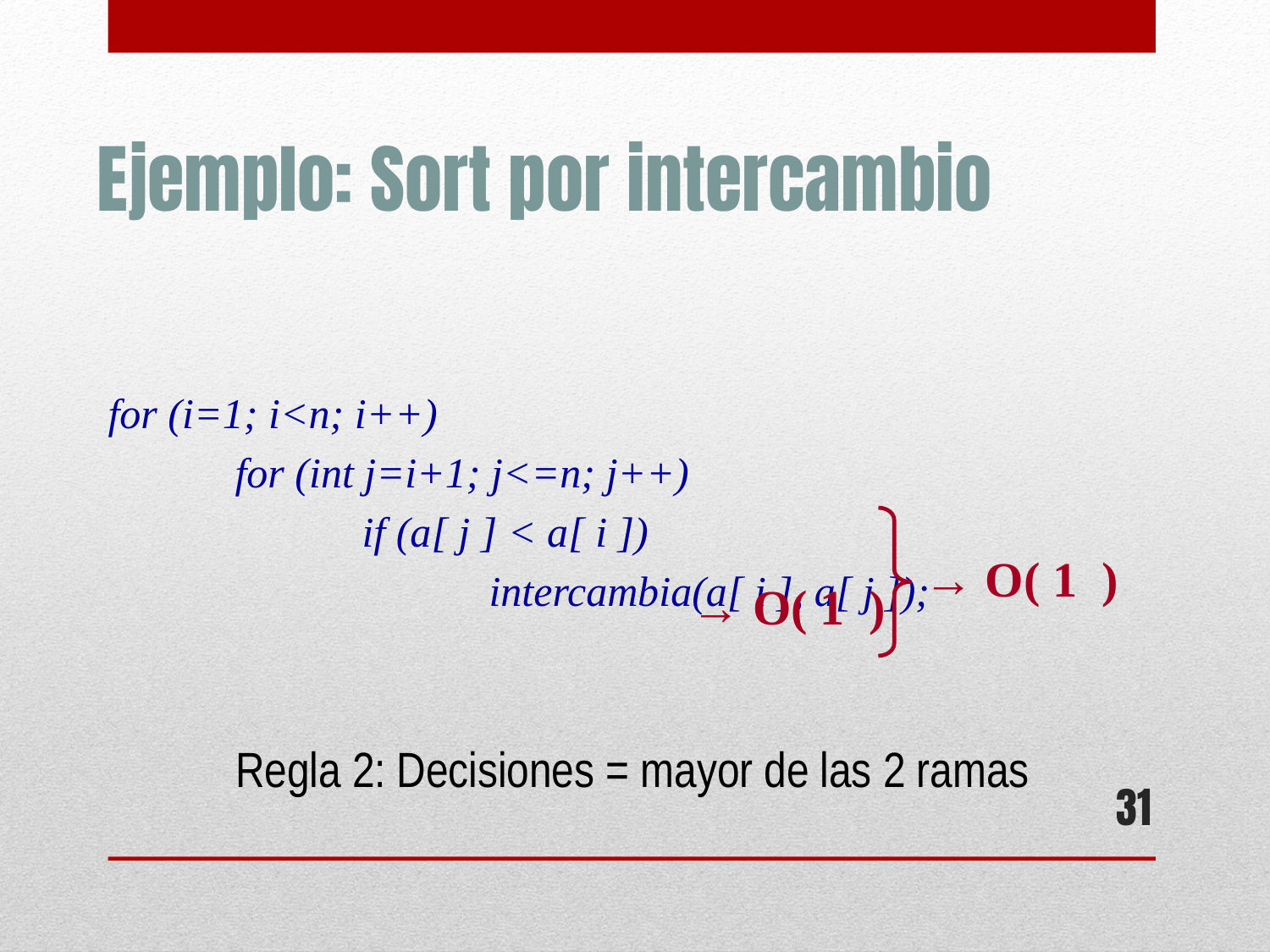

# Ejemplo: Sort por intercambio

for (i=1; i<n; i++)
	for (int j=i+1; j<=n; j++)
		if (a[ j ] < a[ i ])
			intercambia(a[ i ], a[ j ]);

→ O( 1  )
→ O( 1  )
Regla 2: Decisiones = mayor de las 2 ramas
31